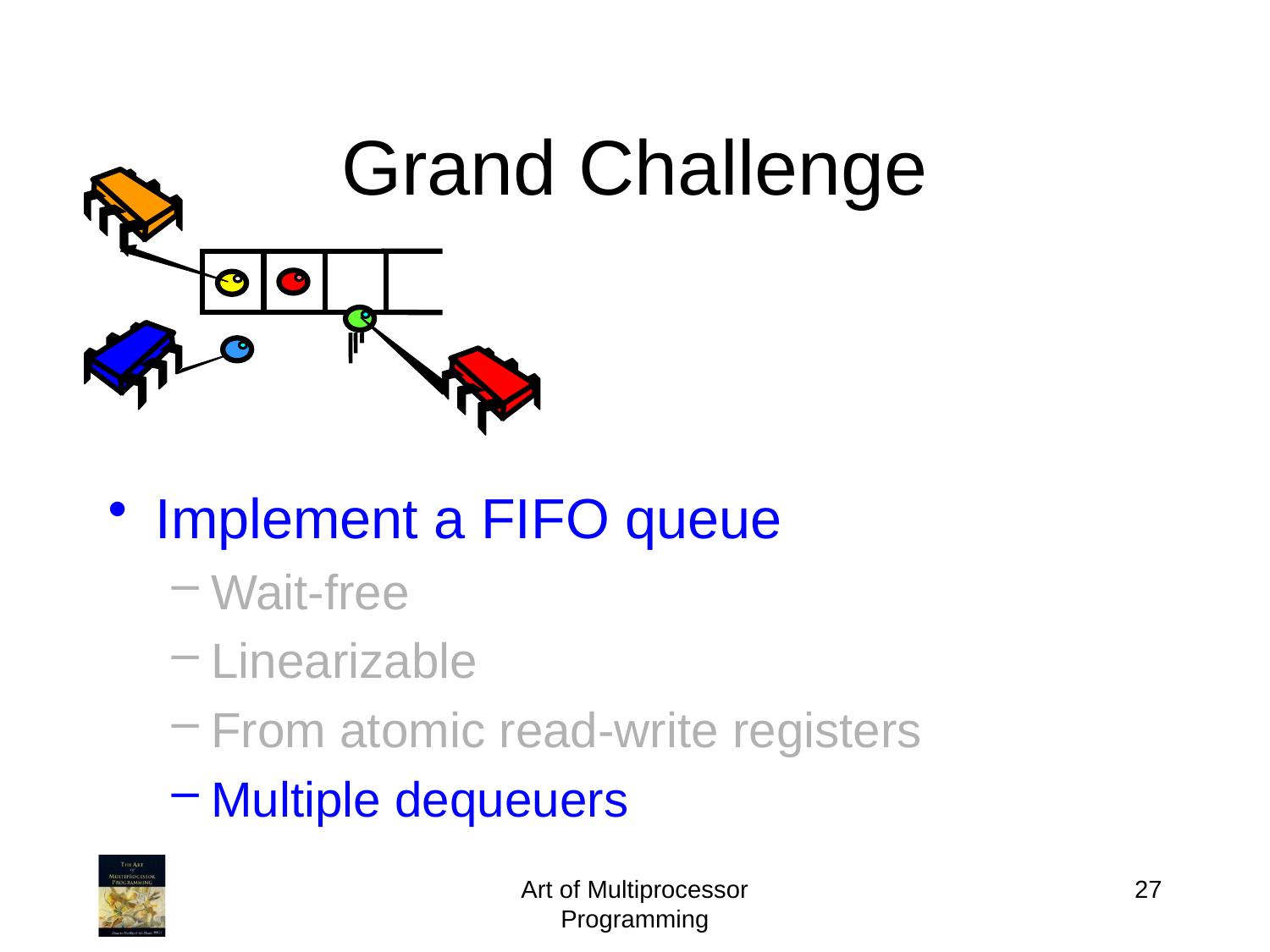

Grand Challenge

Implement a FIFO queue
Wait-free
Linearizable
From atomic read-write registers
Multiple dequeuers

Art of Multiprocessor Programming
27